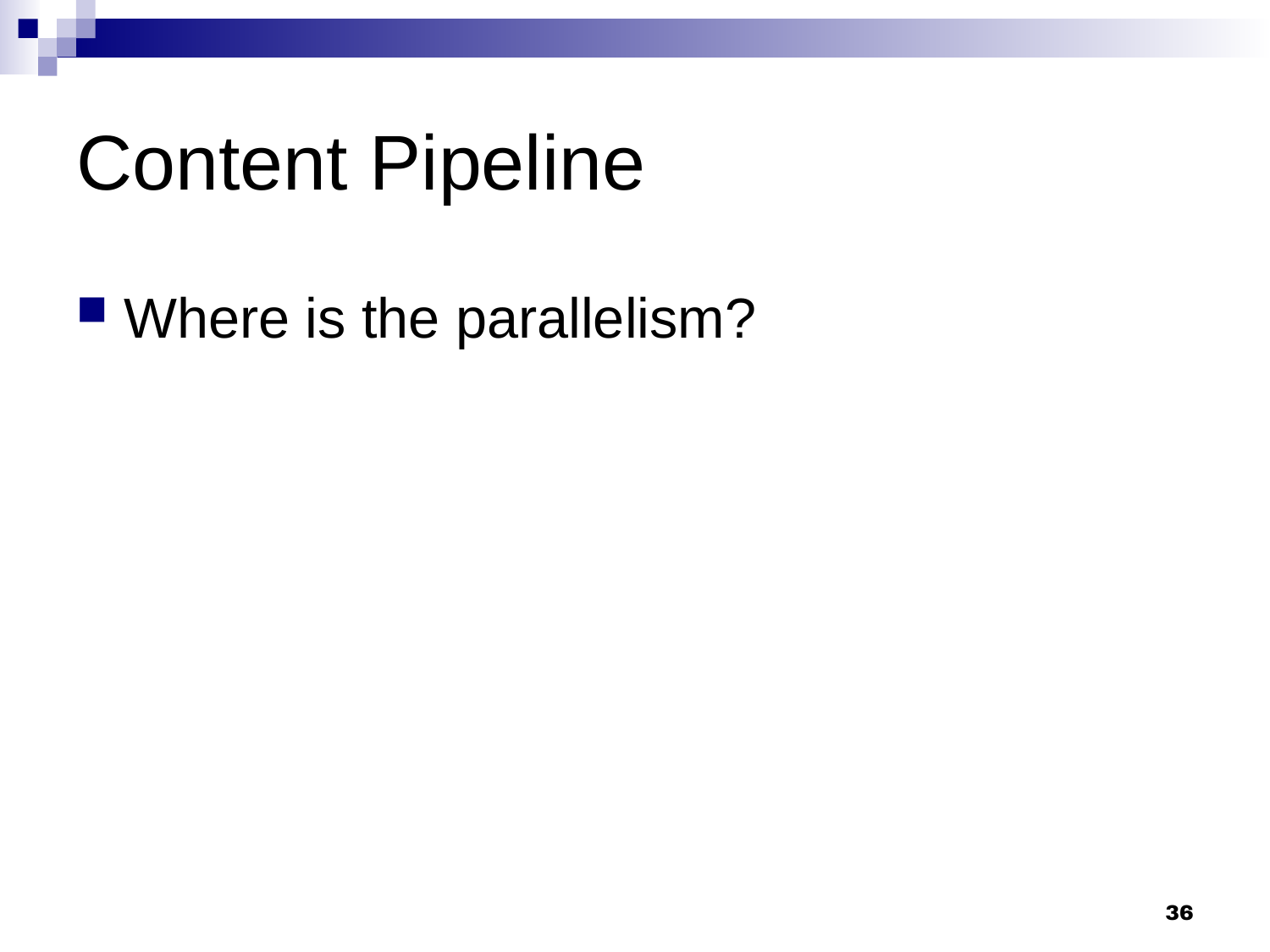

# Content Pipeline
Where is the parallelism?
36